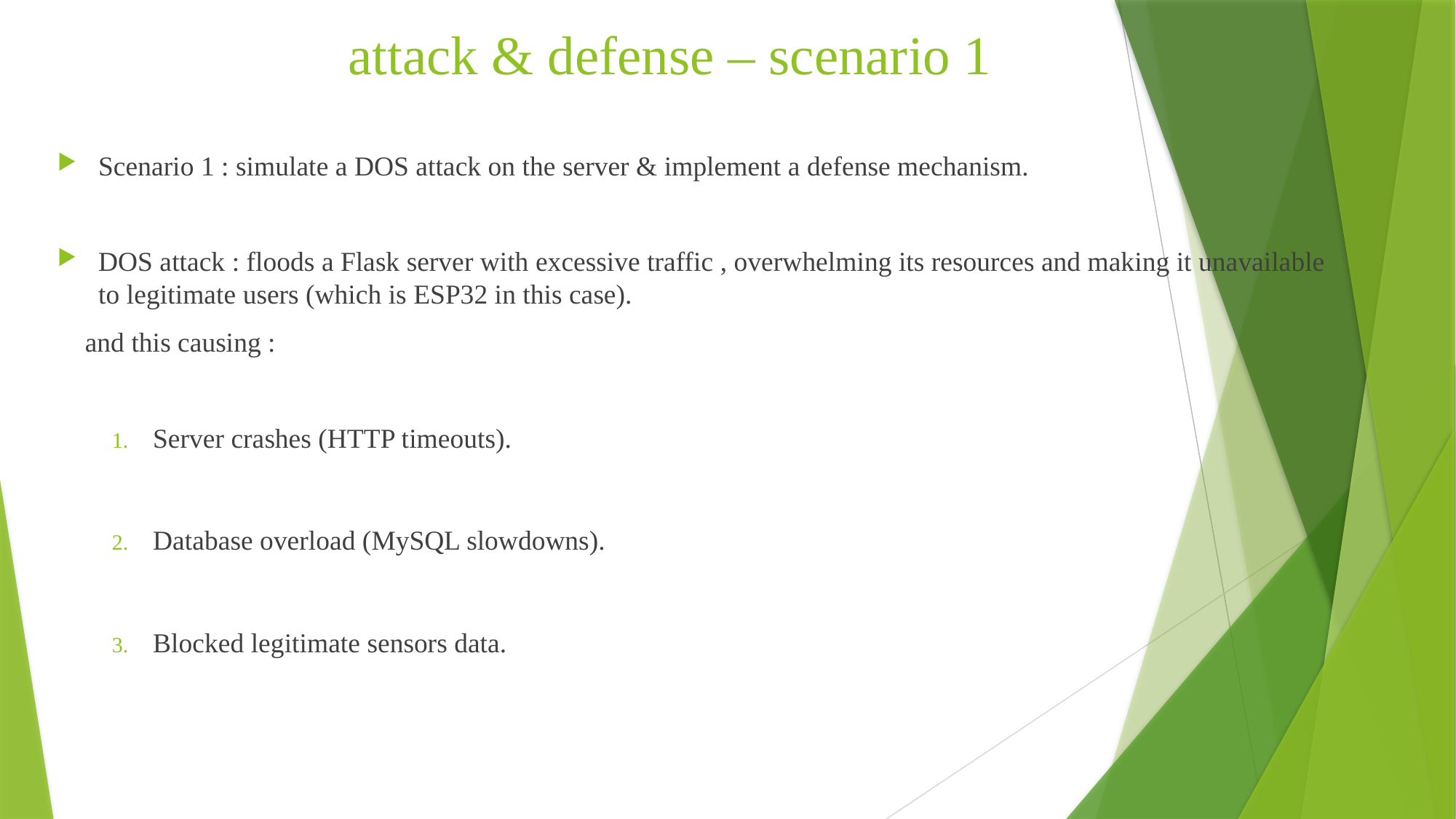

# attack & defense – scenario 1
Scenario 1 : simulate a DOS attack on the server & implement a defense mechanism.

DOS attack : floods a Flask server with excessive traffic , overwhelming its resources and making it unavailable to legitimate users (which is ESP32 in this case).
    and this causing :

Server crashes (HTTP timeouts).

Database overload (MySQL slowdowns).

Blocked legitimate sensors data.